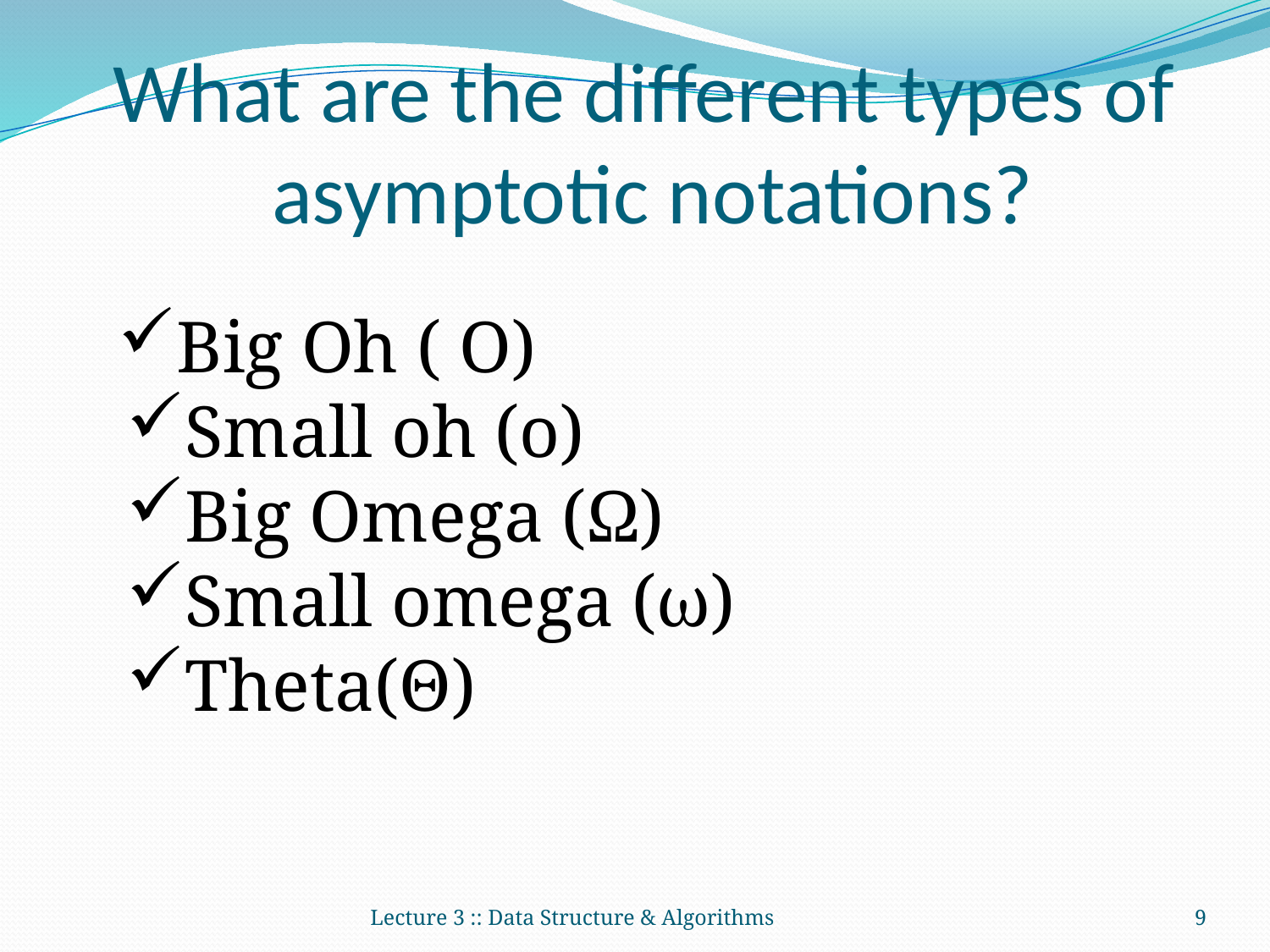

What are the different types of asymptotic notations?
Big Oh ( O)
Small oh (o)
Big Omega (Ω)
Small omega (ω)
Theta(Θ)
Lecture 3 :: Data Structure & Algorithms
9